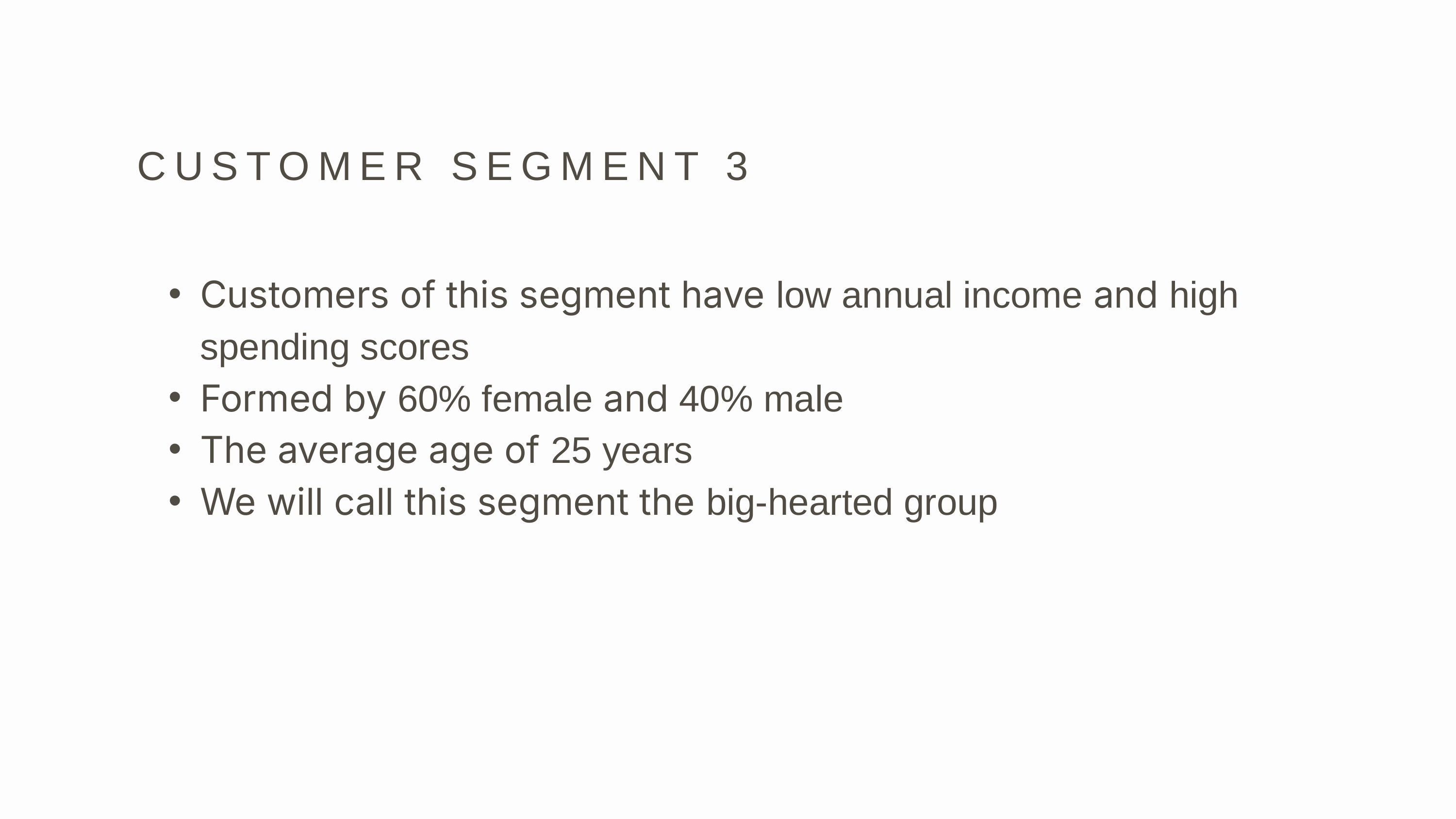

CUSTOMER SEGMENT 3
Customers of this segment have low annual income and high spending scores
Formed by 60% female and 40% male
The average age of 25 years
We will call this segment the big-hearted group